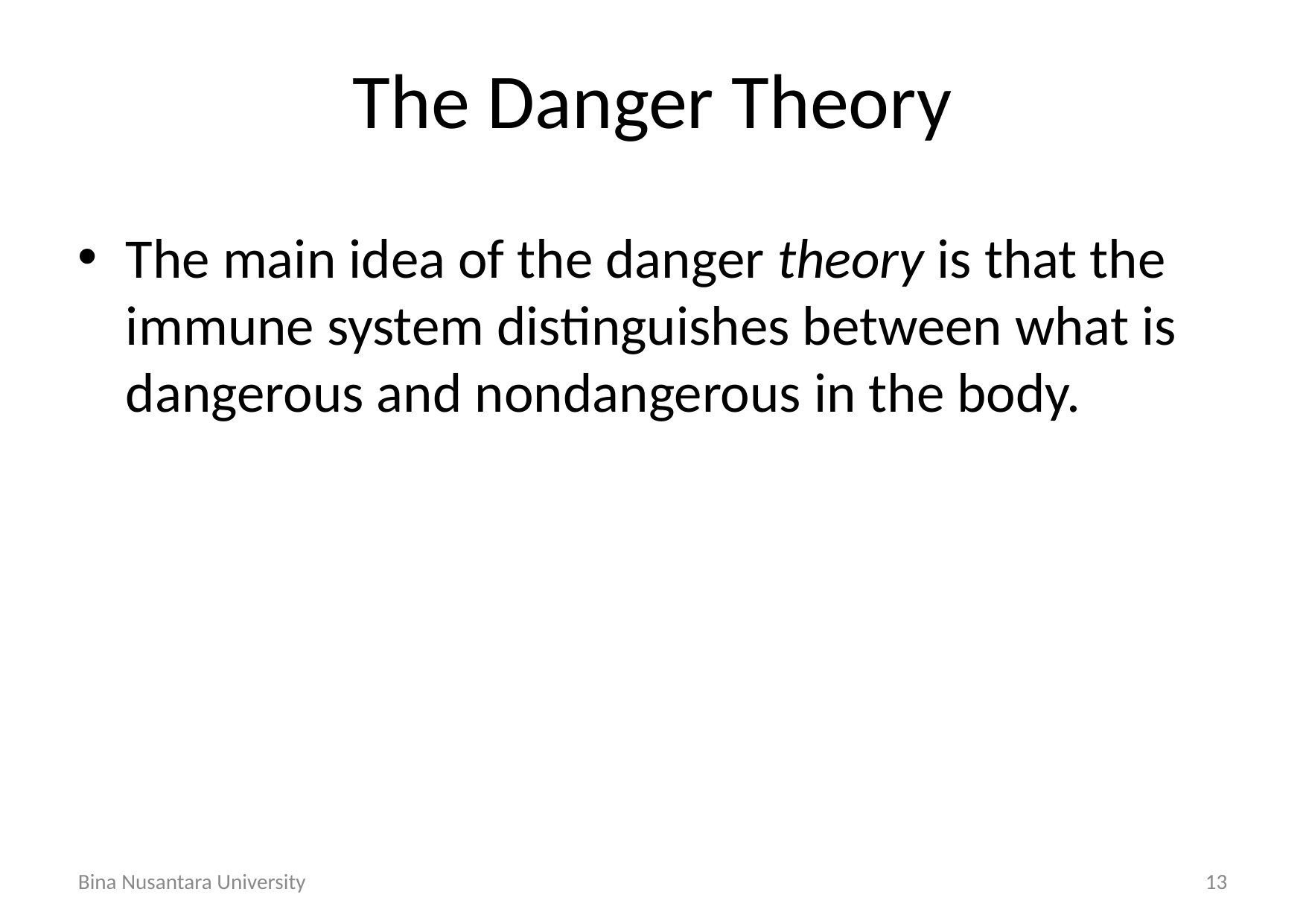

# The Danger Theory
The main idea of the danger theory is that the immune system distinguishes between what is dangerous and nondangerous in the body.
Bina Nusantara University
13